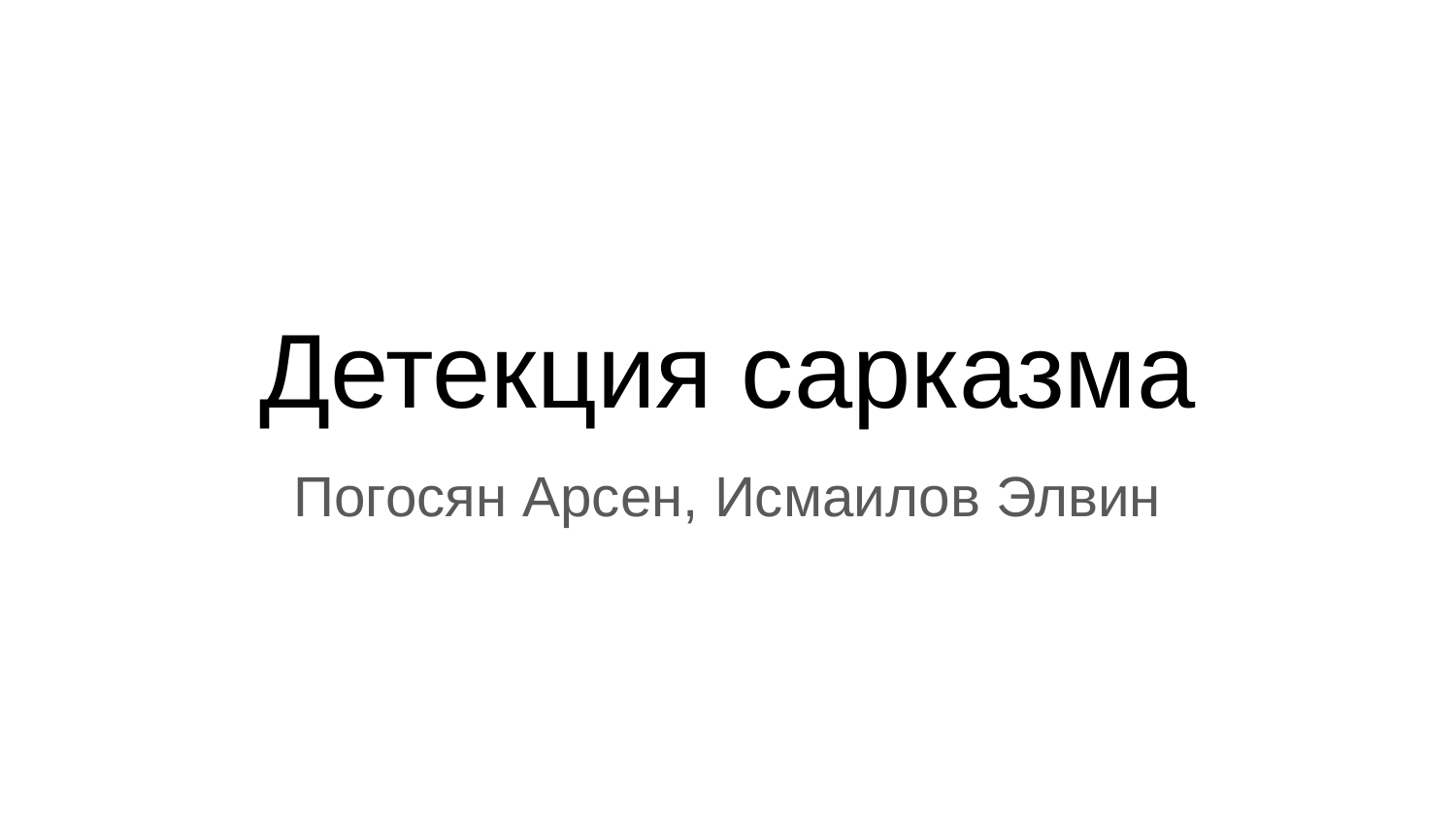

# Детекция сарказма
Погосян Арсен, Исмаилов Элвин